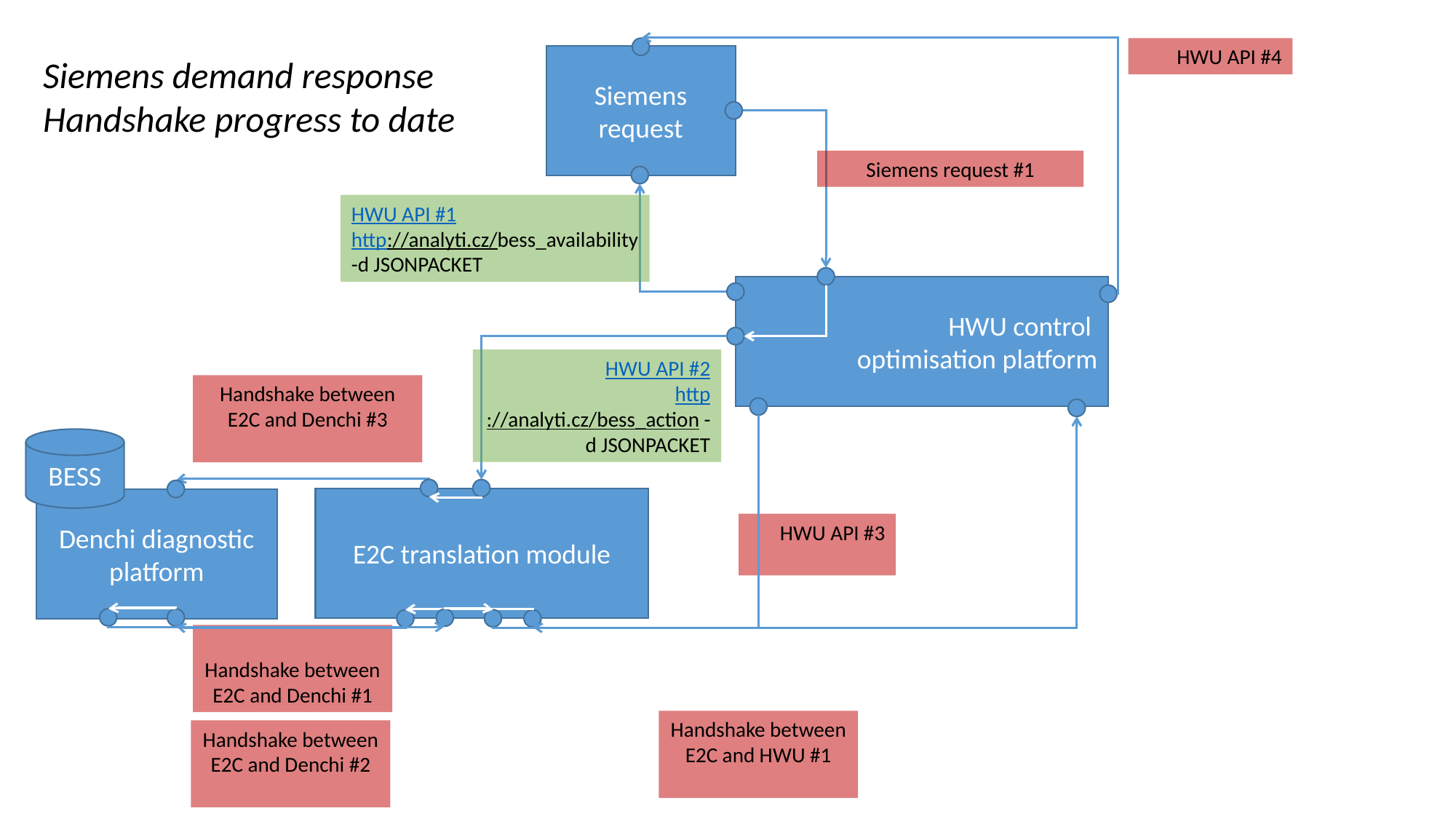

HWU API #4
Siemens request
Siemens demand response Handshake progress to date

Siemens request #1

HWU API #1
http://analyti.cz/bess_availability -d JSONPACKET

HWU control
optimisation platform

HWU API #2
http://analyti.cz/bess_action -d JSONPACKET
Handshake between E2C and Denchi #3

BESS

E2C translation module
Denchi diagnostic platform
HWU API #3

Handshake between E2C and Denchi #1
Handshake between E2C and HWU #1

Handshake between E2C and Denchi #2